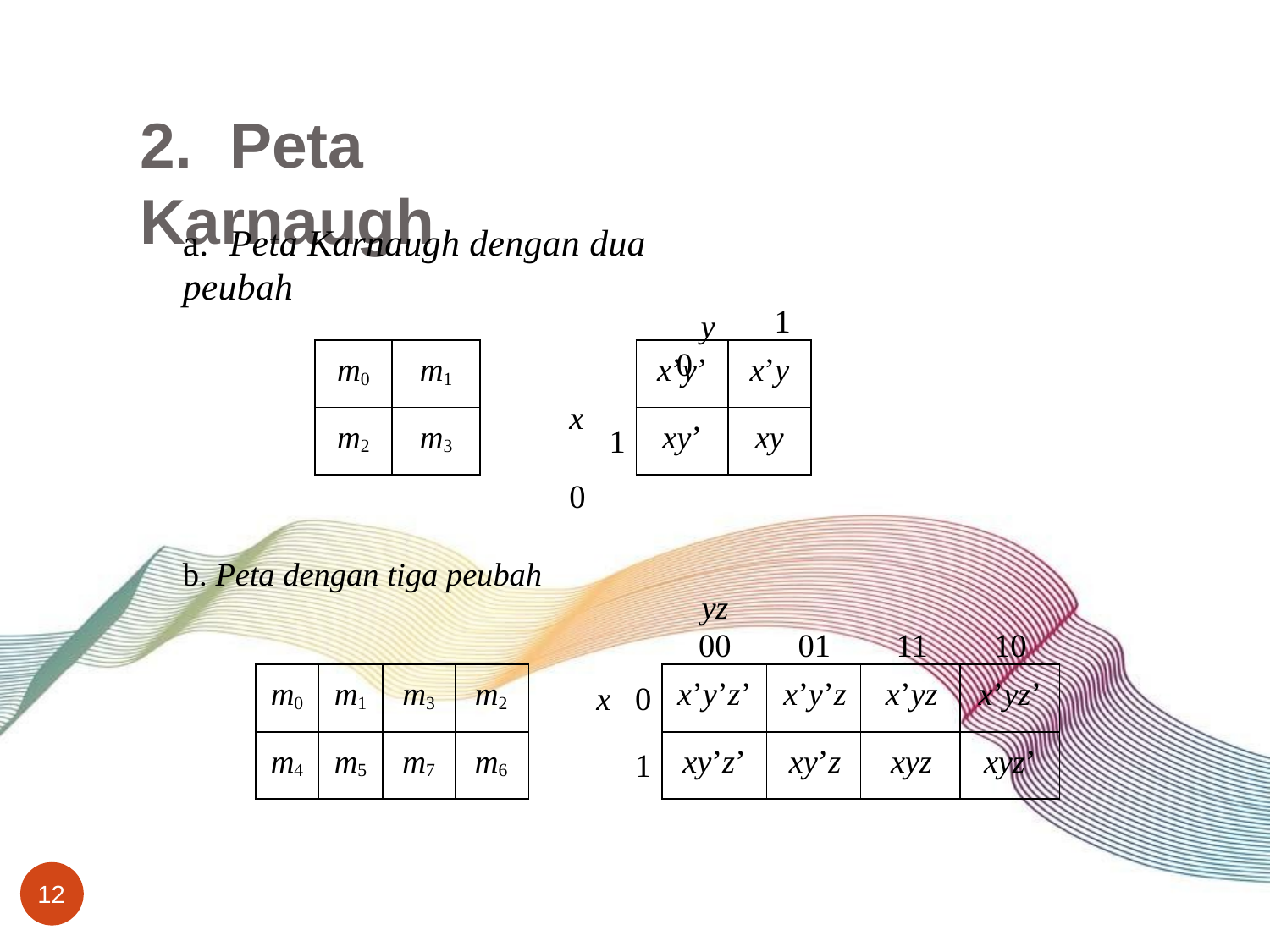

# 2.	Peta Karnaugh
a.	Peta Karnaugh dengan dua peubah
y
0
x	0
1
| m0 | m1 |
| --- | --- |
| m2 | m3 |
| x’y’ | x’y |
| --- | --- |
| xy’ | xy |
1

b. Peta dengan tiga peubah
yz
00
01	11
10
| m0 | m1 | m3 | m2 |
| --- | --- | --- | --- |
| m4 | m5 | m7 | m6 |
| x’y’z’ | x’y’z | x’yz | x’yz’ |
| --- | --- | --- | --- |
| xy’z’ | xy’z | xyz | xyz’ |
x	0
1

12